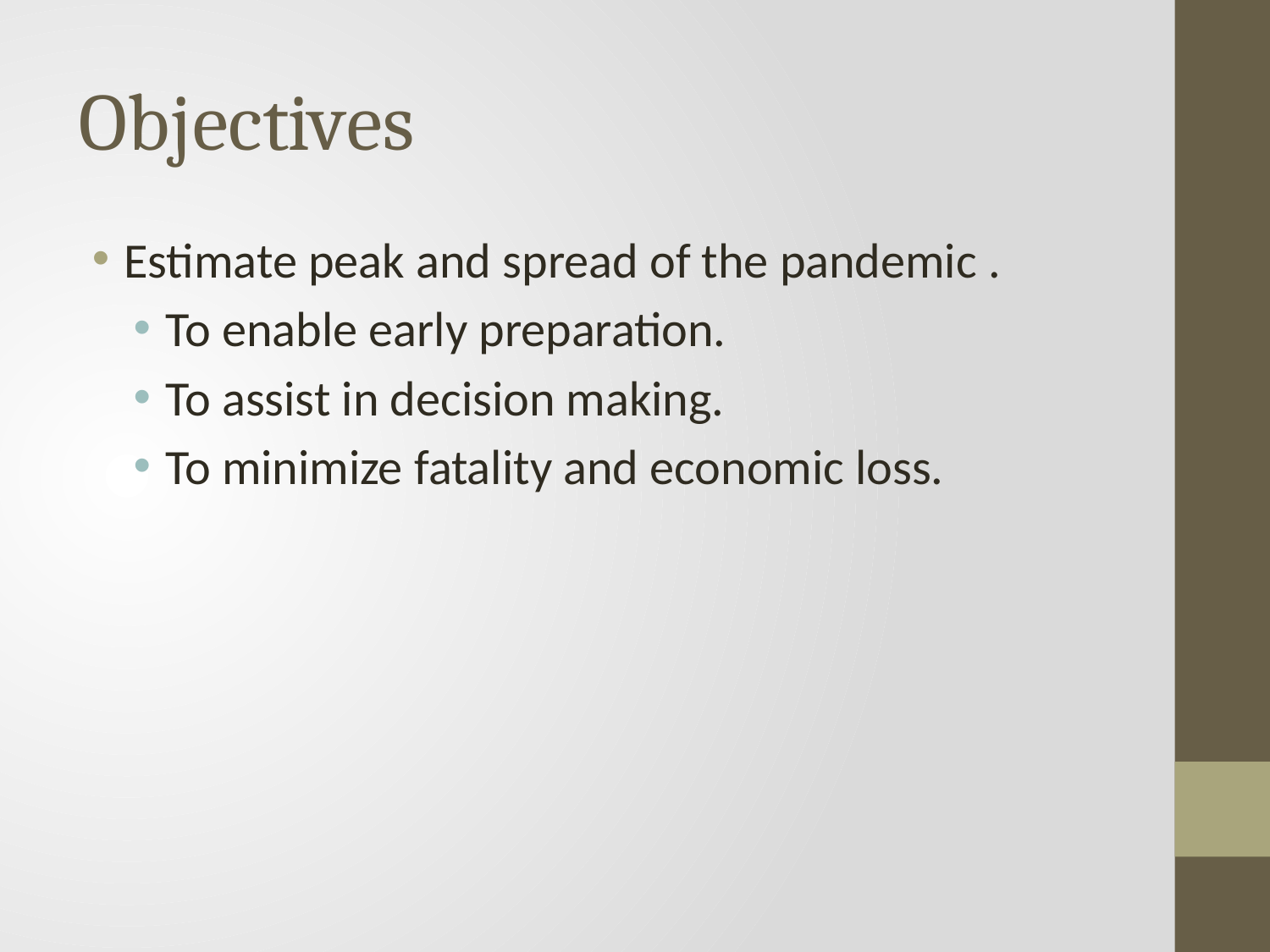

# Objectives
Estimate peak and spread of the pandemic .
To enable early preparation.
To assist in decision making.
To minimize fatality and economic loss.